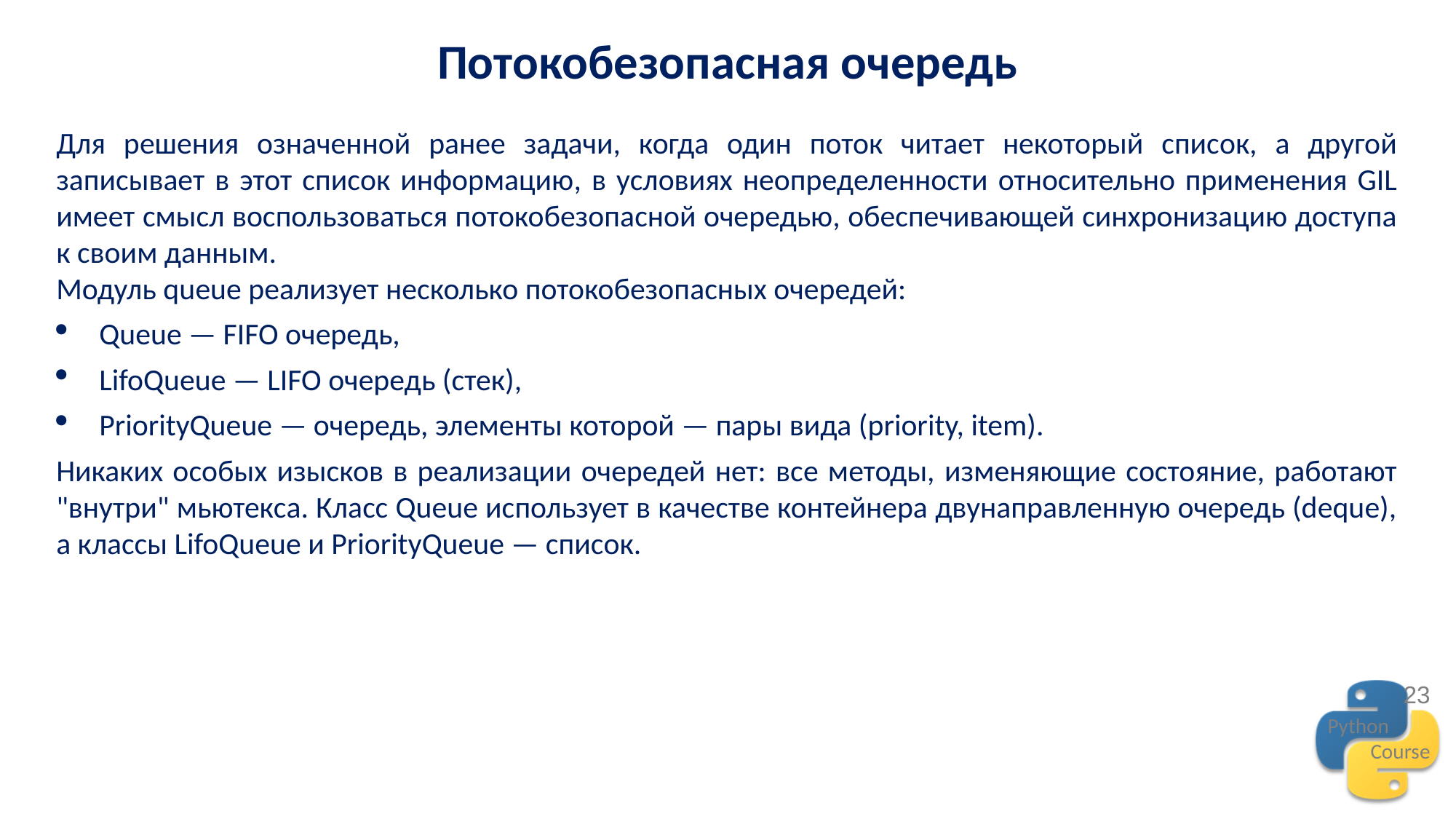

# Потокобезопасная очередь
Для решения означенной ранее задачи, когда один поток читает некоторый список, а другой записывает в этот список информацию, в условиях неопределенности относительно применения GIL имеет смысл воспользоваться потокобезопасной очередью, обеспечивающей синхронизацию доступа к своим данным.
Модуль queue реализует несколько потокобезопасных очередей:
Queue — FIFO очередь,
LifoQueue — LIFO очередь (стек),
PriorityQueue — очередь, элементы которой — пары вида (priority, item).
Никаких особых изысков в реализации очередей нет: все методы, изменяющие состояние, работают "внутри" мьютекса. Класс Queue использует в качестве контейнера двунаправленную очередь (deque), а классы LifoQueue и PriorityQueue — список.